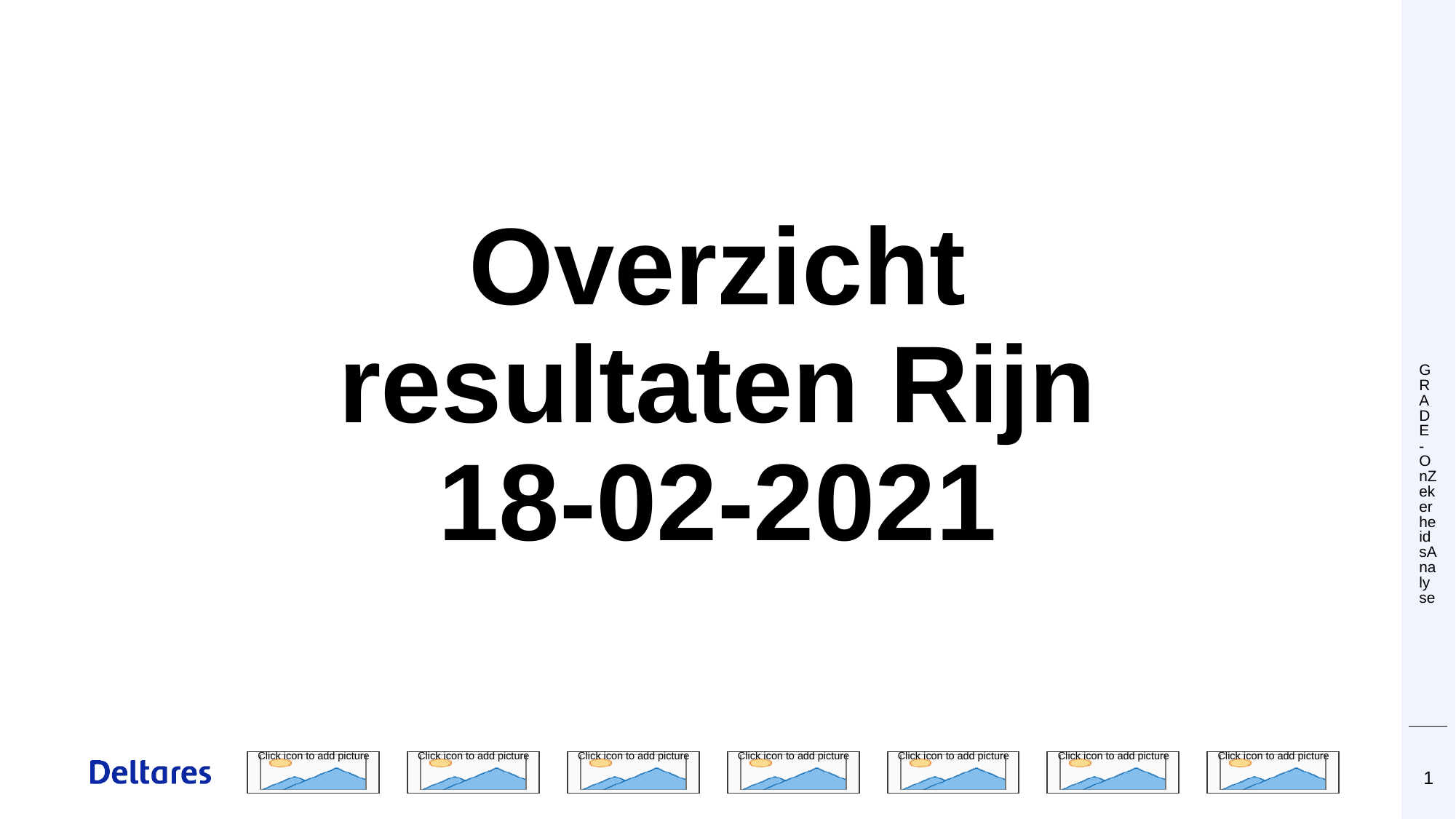

GRADE - OnZekerheidsAnalyse
Overzicht
resultaten Rijn
18-02-2021
October 19, 2018

1